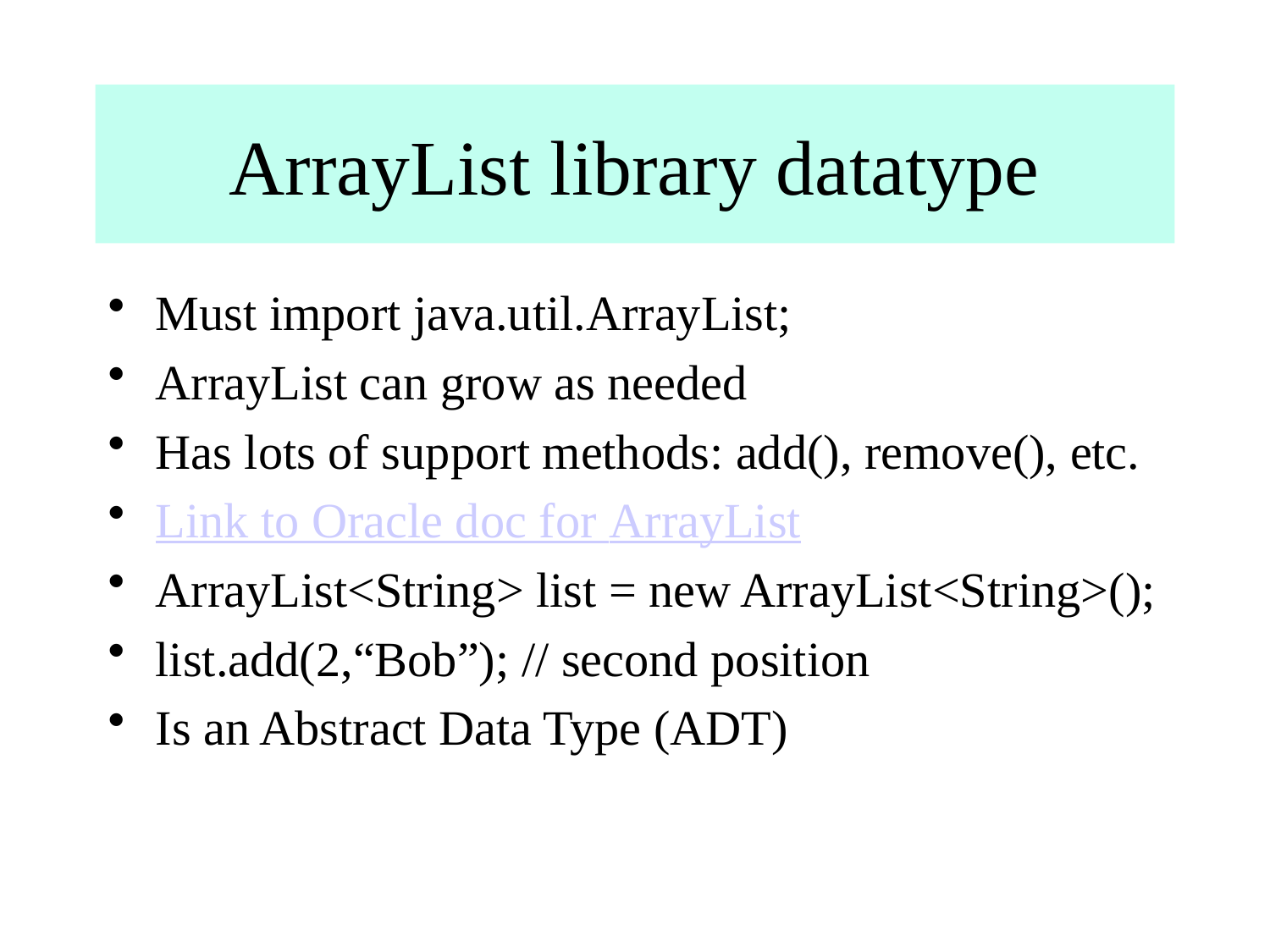

# ArrayList library datatype
Must import java.util.ArrayList;
ArrayList can grow as needed
Has lots of support methods: add(), remove(), etc.
Link to Oracle doc for ArrayList
ArrayList<String> list = new ArrayList<String>();
list.add(2,“Bob”); // second position
Is an Abstract Data Type (ADT)